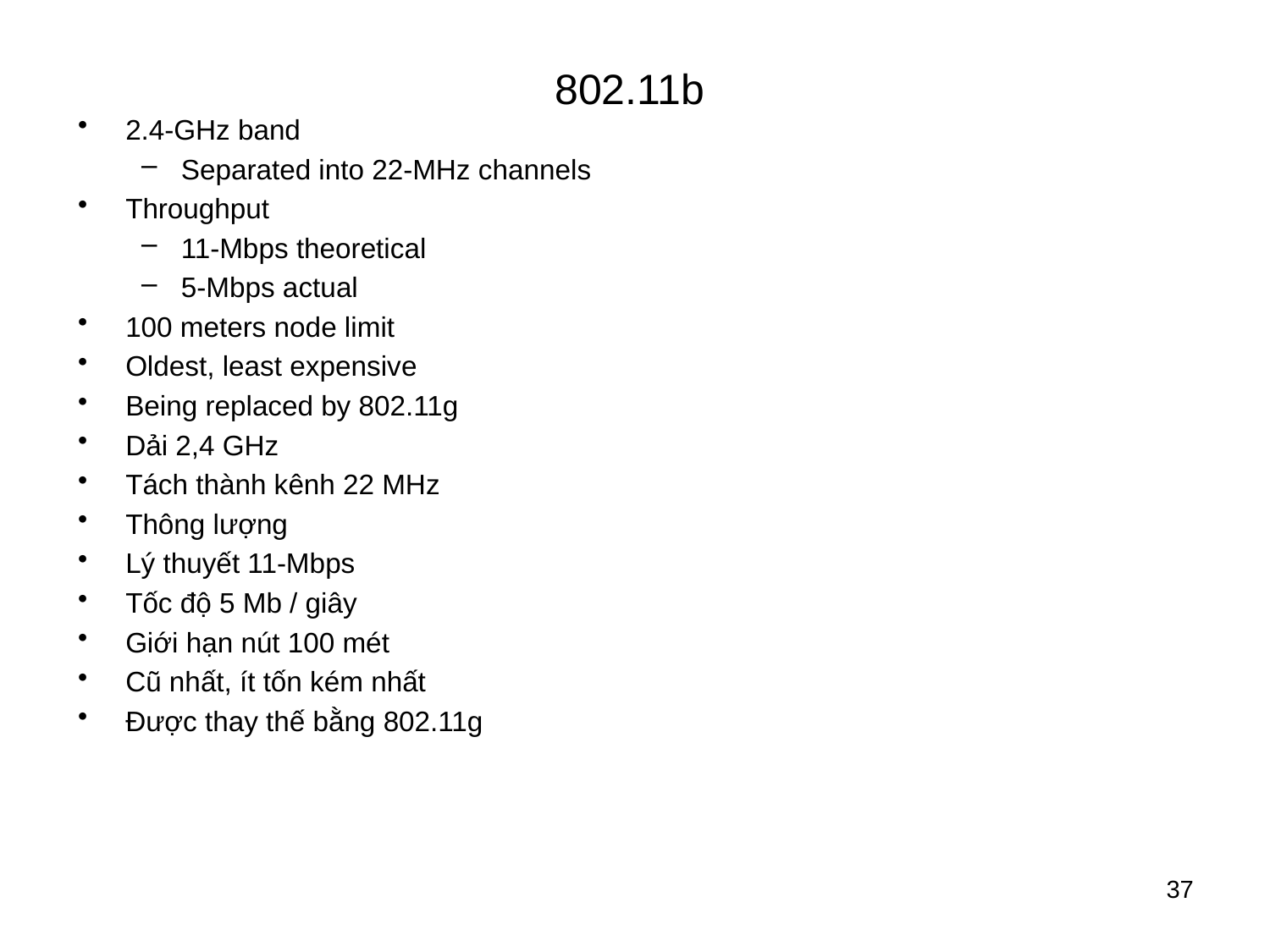

# 802.11b
2.4-GHz band
Separated into 22-MHz channels
Throughput
11-Mbps theoretical
5-Mbps actual
100 meters node limit
Oldest, least expensive
Being replaced by 802.11g
Dải 2,4 GHz
Tách thành kênh 22 MHz
Thông lượng
Lý thuyết 11-Mbps
Tốc độ 5 Mb / giây
Giới hạn nút 100 mét
Cũ nhất, ít tốn kém nhất
Được thay thế bằng 802.11g
37